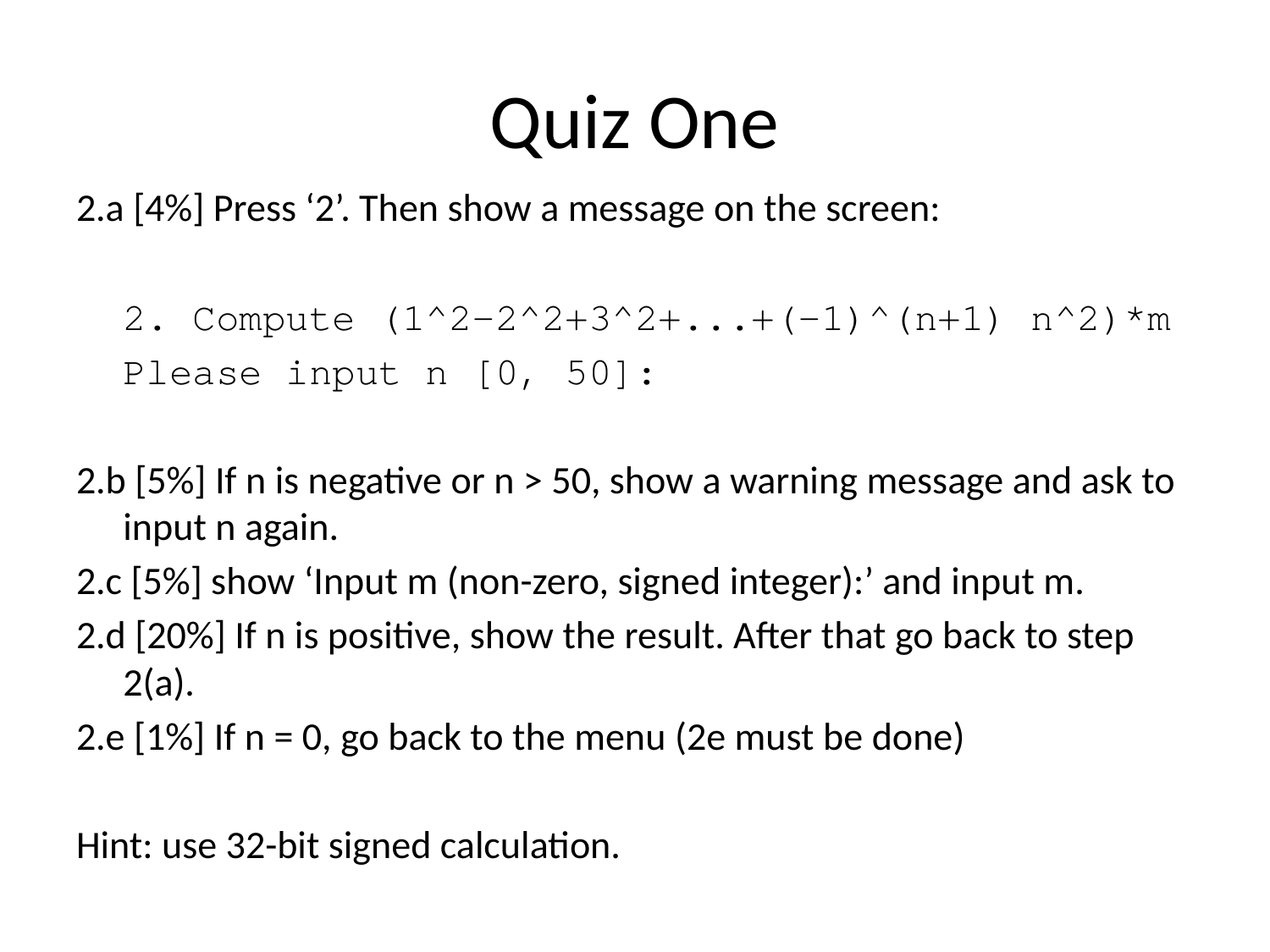

# Quiz One
2.a [4%] Press ‘2’. Then show a message on the screen:

	2. Compute (1^2-2^2+3^2+...+(-1)^(n+1) n^2)*m
	Please input n [0, 50]:

2.b [5%] If n is negative or n > 50, show a warning message and ask to input n again.
2.c [5%] show ‘Input m (non-zero, signed integer):’ and input m.
2.d [20%] If n is positive, show the result. After that go back to step 2(a).
2.e [1%] If n = 0, go back to the menu (2e must be done)

Hint: use 32-bit signed calculation.